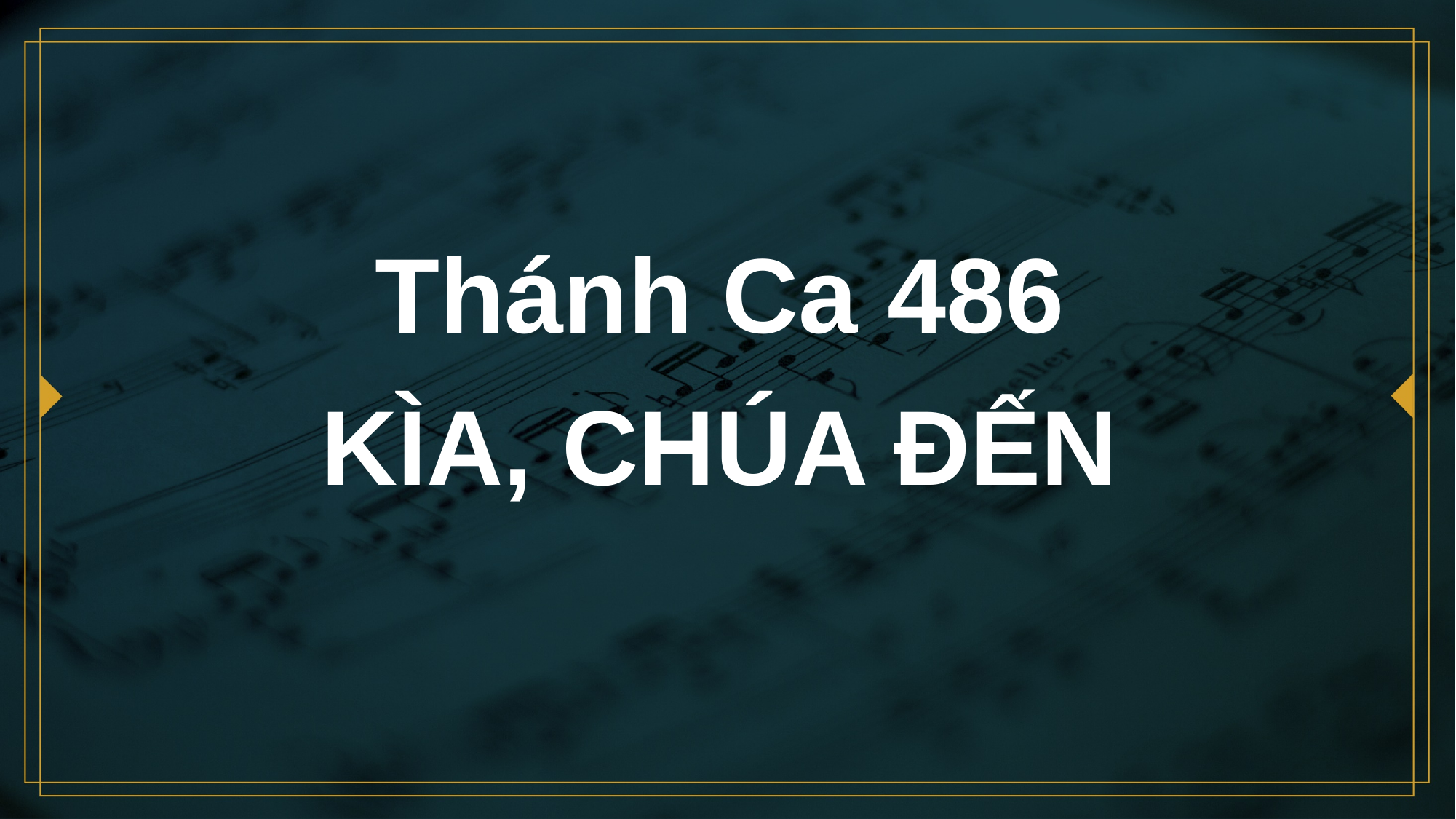

# Thánh Ca 486 KÌA, CHÚA ĐẾN